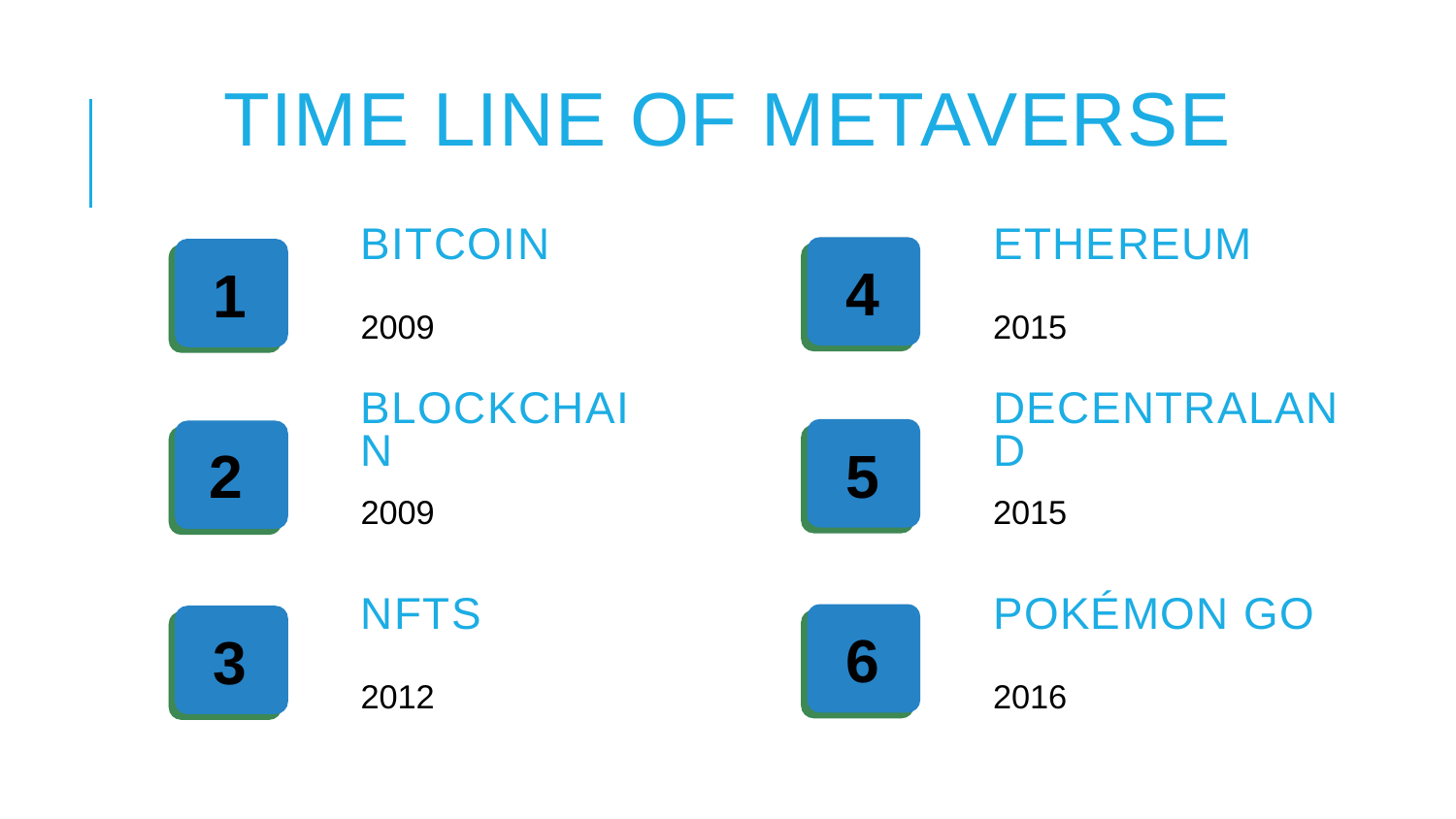

Time line of Metaverse
# Bitcoin
Ethereum

4
1
2009
2015
Blockchain
Decentraland

2
5
2009
2015
NFTs
Pokémon GO

6
3
2012
2016